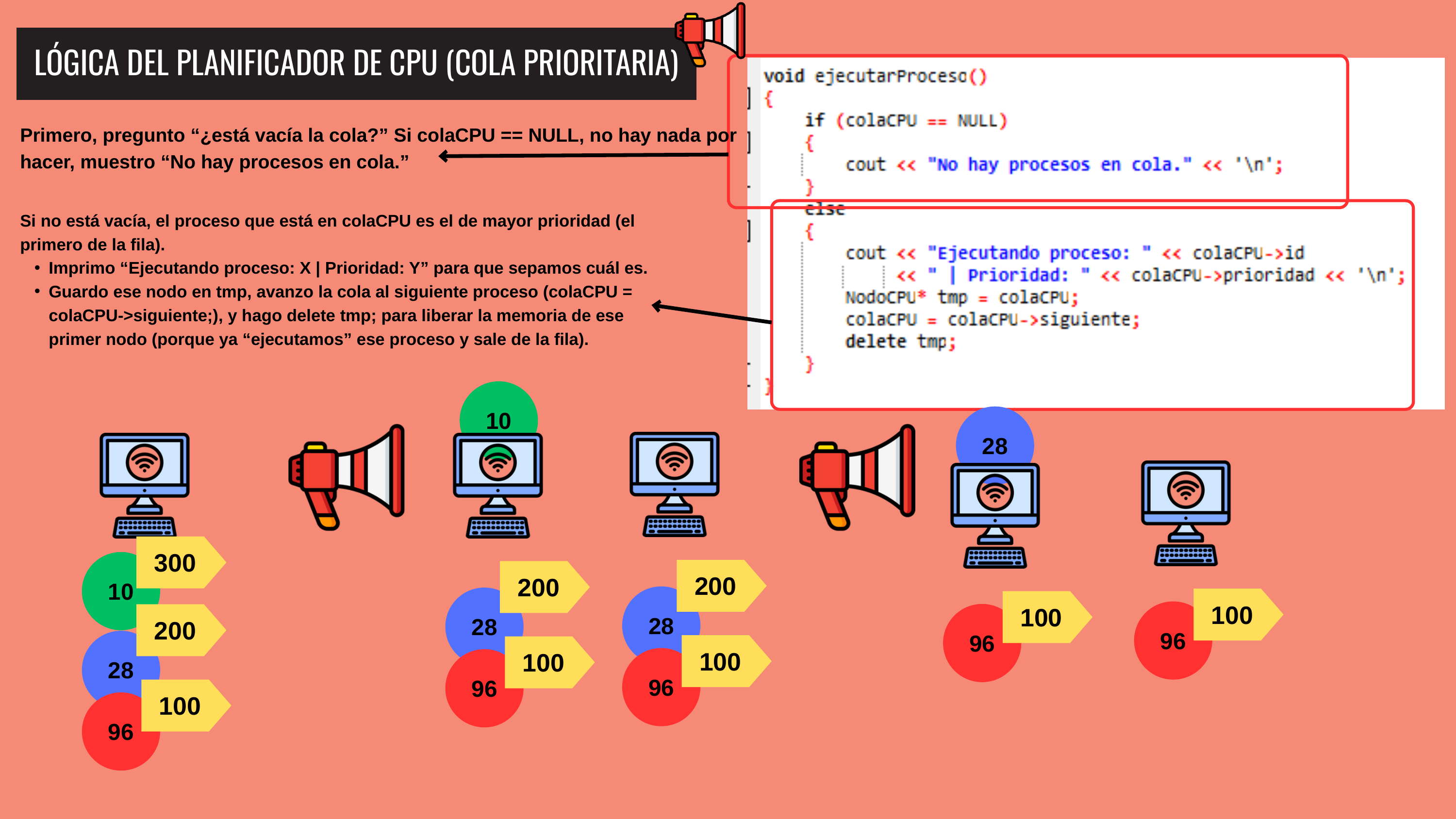

LÓGICA DEL PLANIFICADOR DE CPU (COLA PRIORITARIA)

Primero, pregunto “¿está vacía la cola?” Si colaCPU == NULL, no hay nada por hacer, muestro “No hay procesos en cola.”

Si no está vacía, el proceso que está en colaCPU es el de mayor prioridad (el primero de la fila).
Imprimo “Ejecutando proceso: X | Prioridad: Y” para que sepamos cuál es.
Guardo ese nodo en tmp, avanzo la cola al siguiente proceso (colaCPU = colaCPU->siguiente;), y hago delete tmp; para liberar la memoria de ese primer nodo (porque ya “ejecutamos” ese proceso y sale de la fila).

10

28

300

10

200

200

28

28

100

100

96

96

200

28

100

100

96

96

100

96